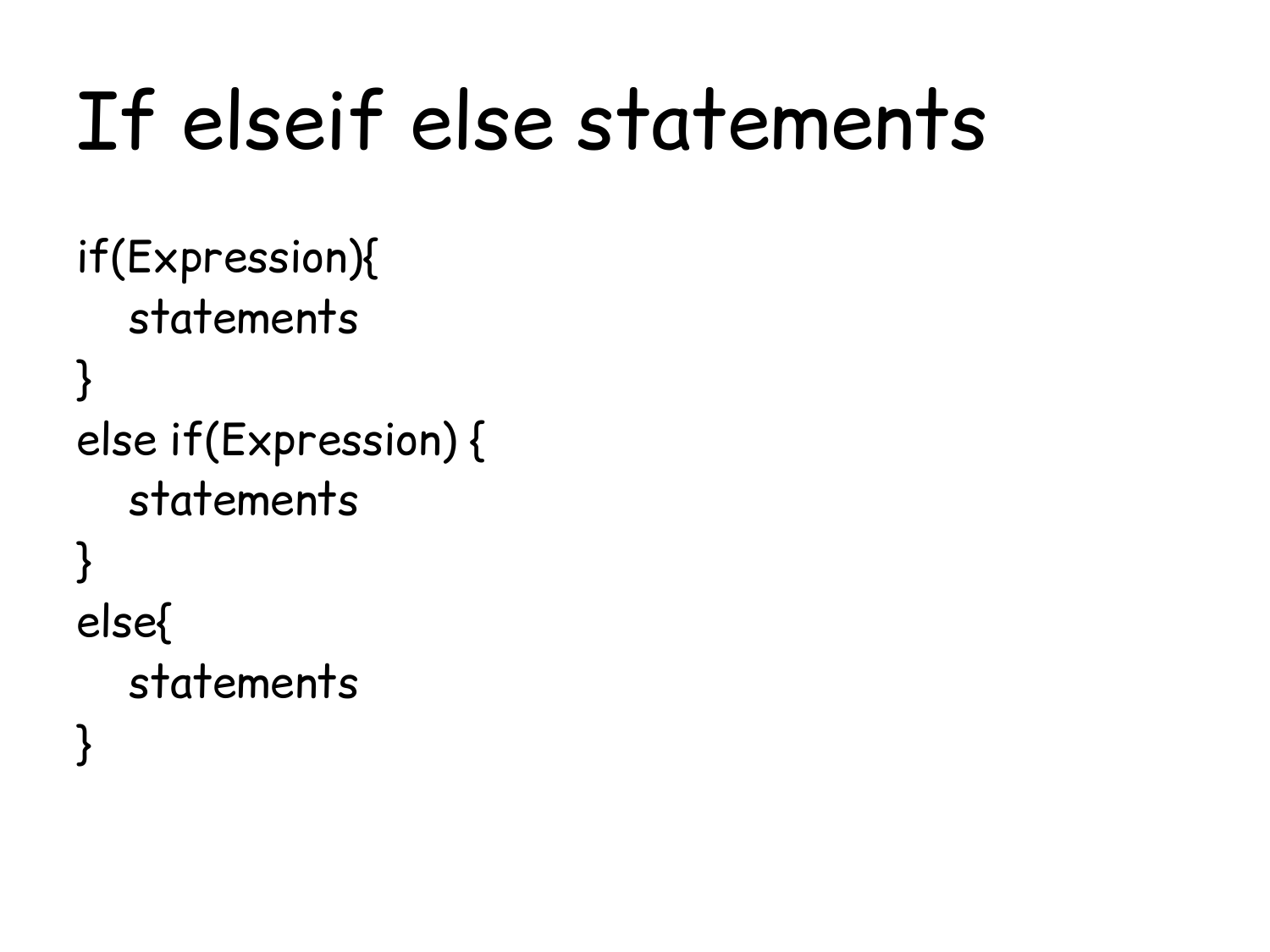

# If elseif else statements
if(Expression){
    statements
}
else if(Expression) {
    statements
}
else{
    statements
}